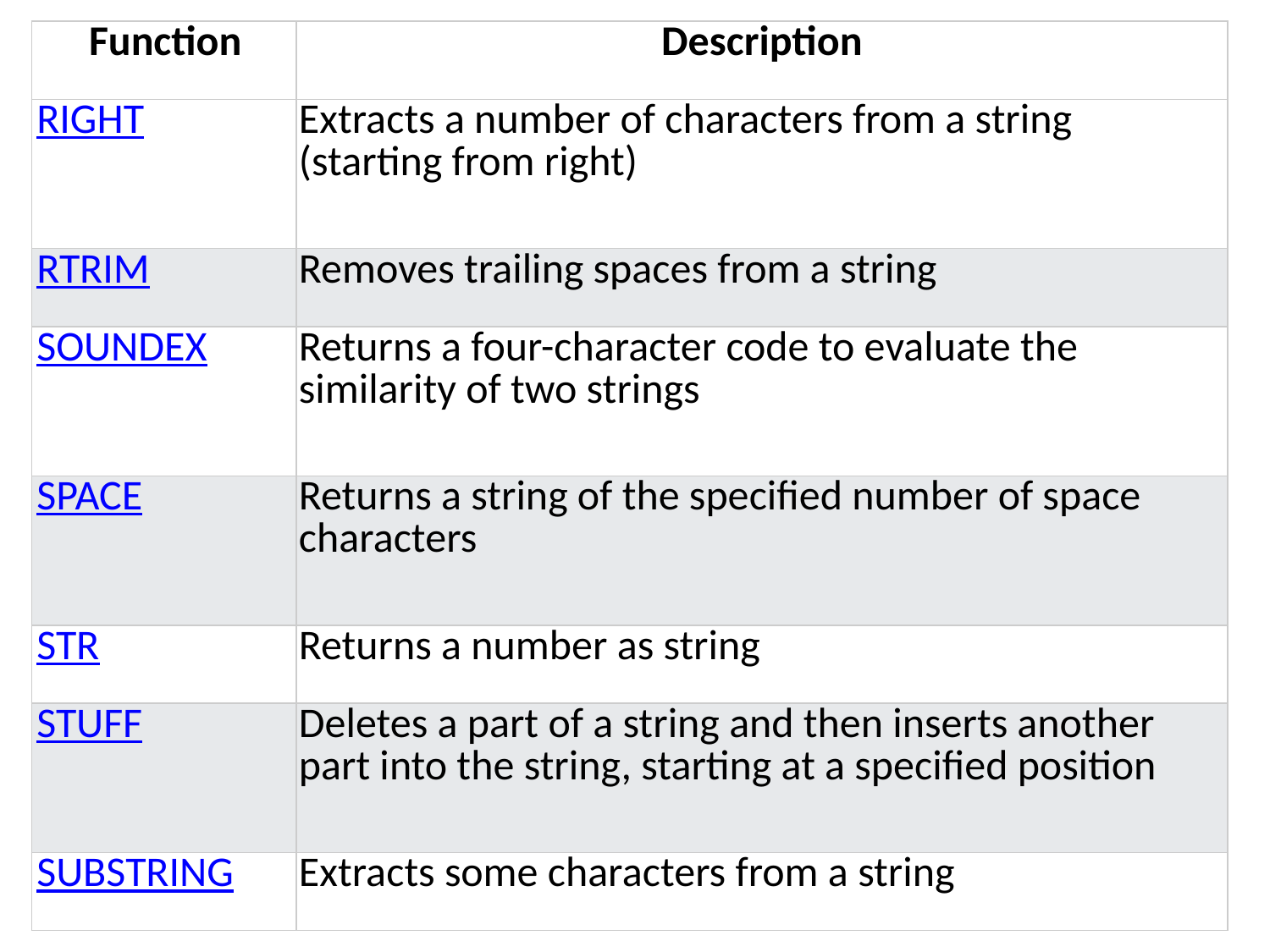

| Function | Description |
| --- | --- |
| RIGHT | Extracts a number of characters from a string (starting from right) |
| RTRIM | Removes trailing spaces from a string |
| SOUNDEX | Returns a four-character code to evaluate the similarity of two strings |
| SPACE | Returns a string of the specified number of space characters |
| STR | Returns a number as string |
| STUFF | Deletes a part of a string and then inserts another part into the string, starting at a specified position |
| SUBSTRING | Extracts some characters from a string |